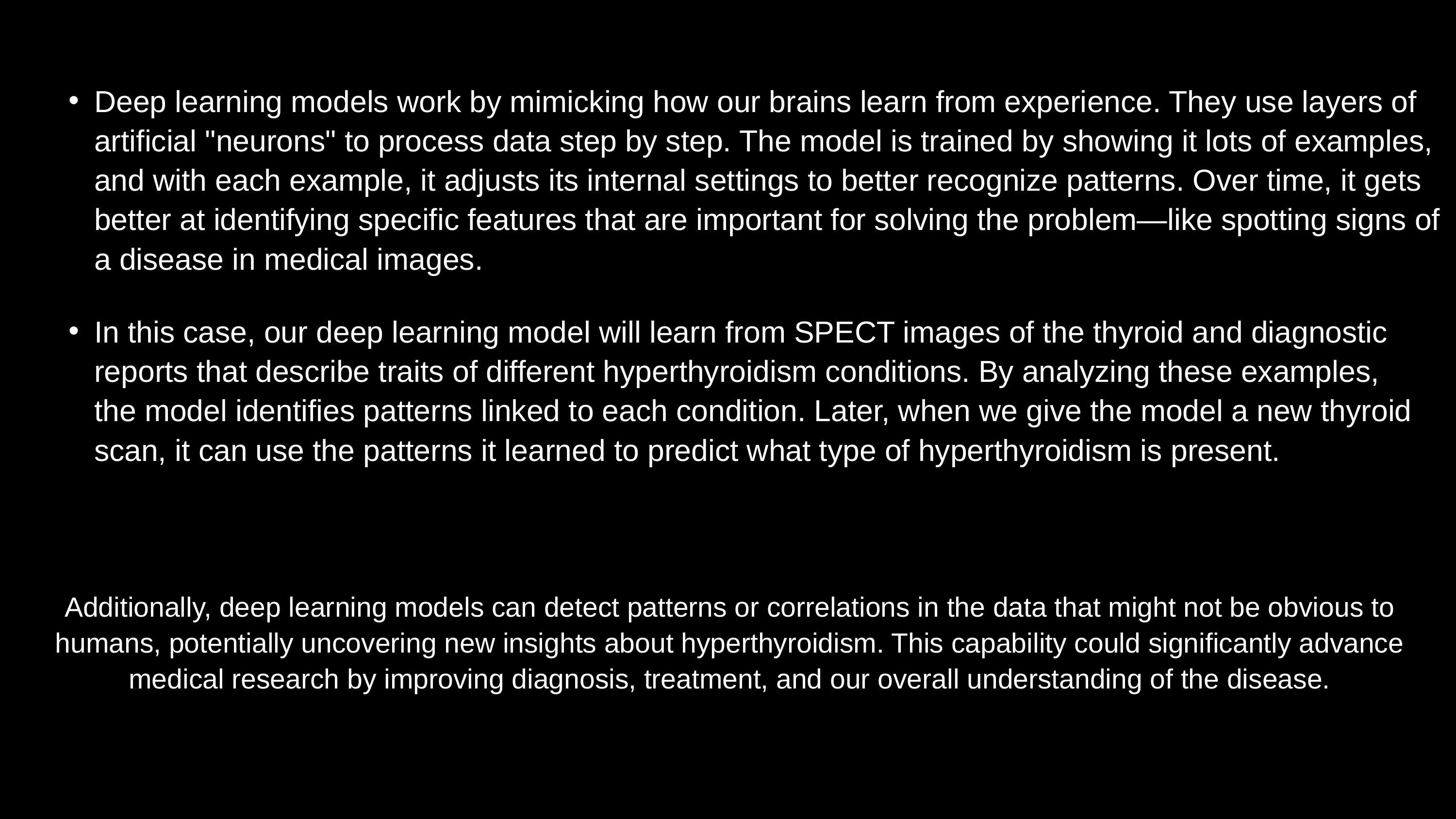

Deep learning models work by mimicking how our brains learn from experience. They use layers of artificial "neurons" to process data step by step. The model is trained by showing it lots of examples, and with each example, it adjusts its internal settings to better recognize patterns. Over time, it gets better at identifying specific features that are important for solving the problem—like spotting signs of a disease in medical images.
In this case, our deep learning model will learn from SPECT images of the thyroid and diagnostic reports that describe traits of different hyperthyroidism conditions. By analyzing these examples, the model identifies patterns linked to each condition. Later, when we give the model a new thyroid scan, it can use the patterns it learned to predict what type of hyperthyroidism is present.

Additionally, deep learning models can detect patterns or correlations in the data that might not be obvious to humans, potentially uncovering new insights about hyperthyroidism. This capability could significantly advance medical research by improving diagnosis, treatment, and our overall understanding of the disease.